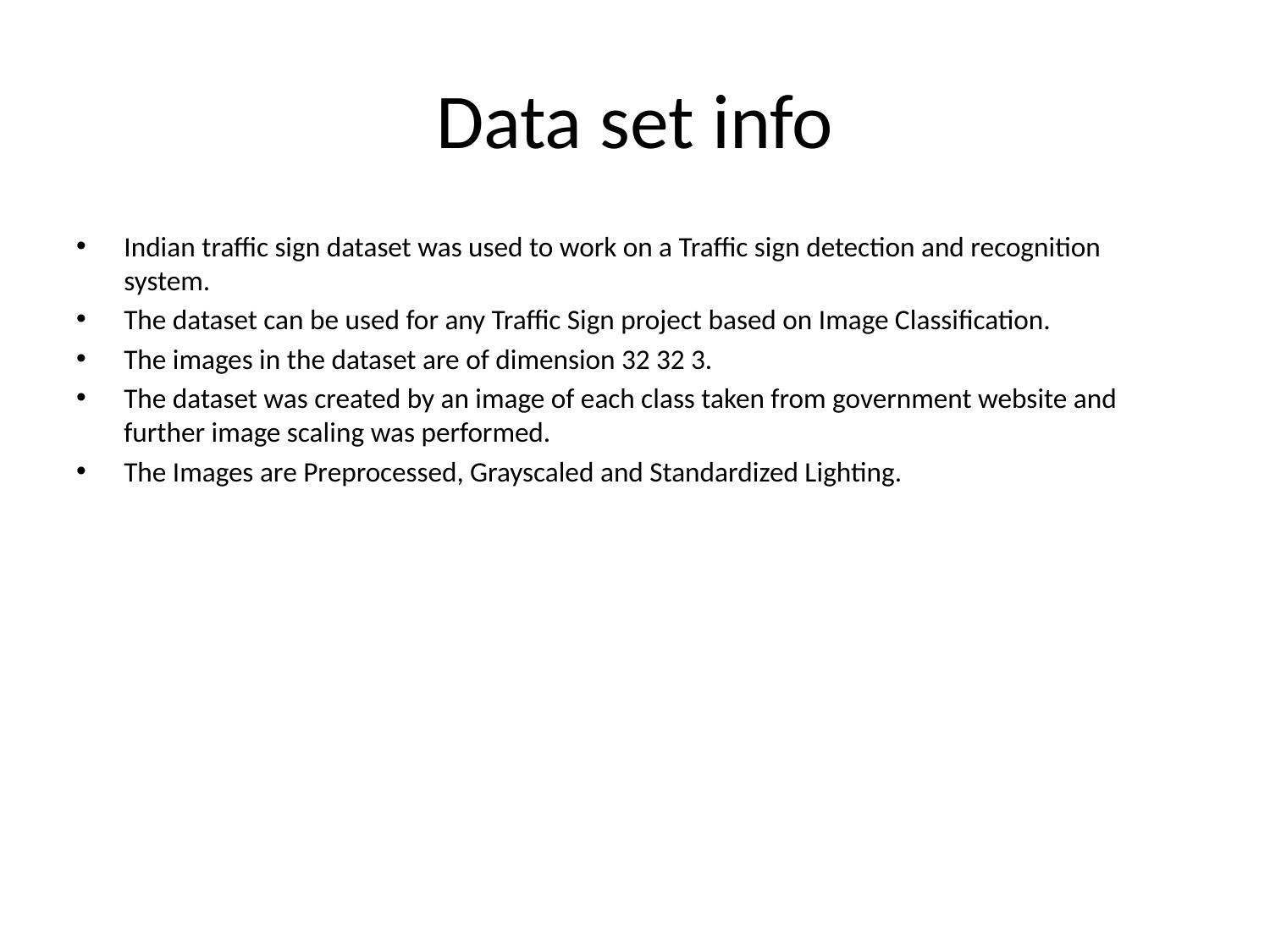

# Data set info
Indian traffic sign dataset was used to work on a Traffic sign detection and recognition system.
The dataset can be used for any Traffic Sign project based on Image Classification.
The images in the dataset are of dimension 32 32 3.
The dataset was created by an image of each class taken from government website and further image scaling was performed.
The Images are Preprocessed, Grayscaled and Standardized Lighting.